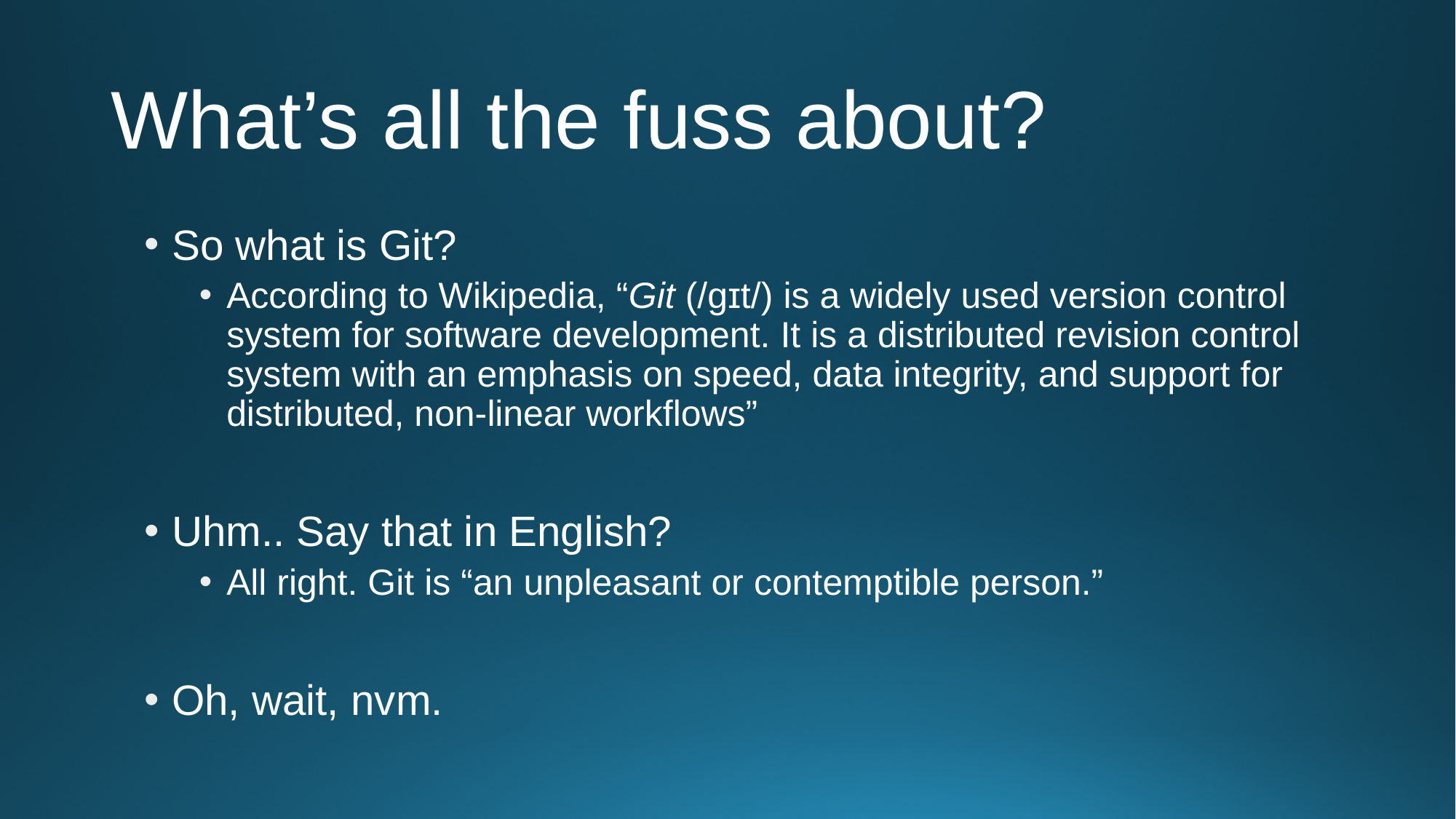

# What’s all the fuss about?
So what is Git?
According to Wikipedia, “Git (/ɡɪt/) is a widely used version control system for software development. It is a distributed revision control system with an emphasis on speed, data integrity, and support for distributed, non-linear workflows”

Uhm.. Say that in English?
All right. Git is “an unpleasant or contemptible person.”

Oh, wait, nvm.